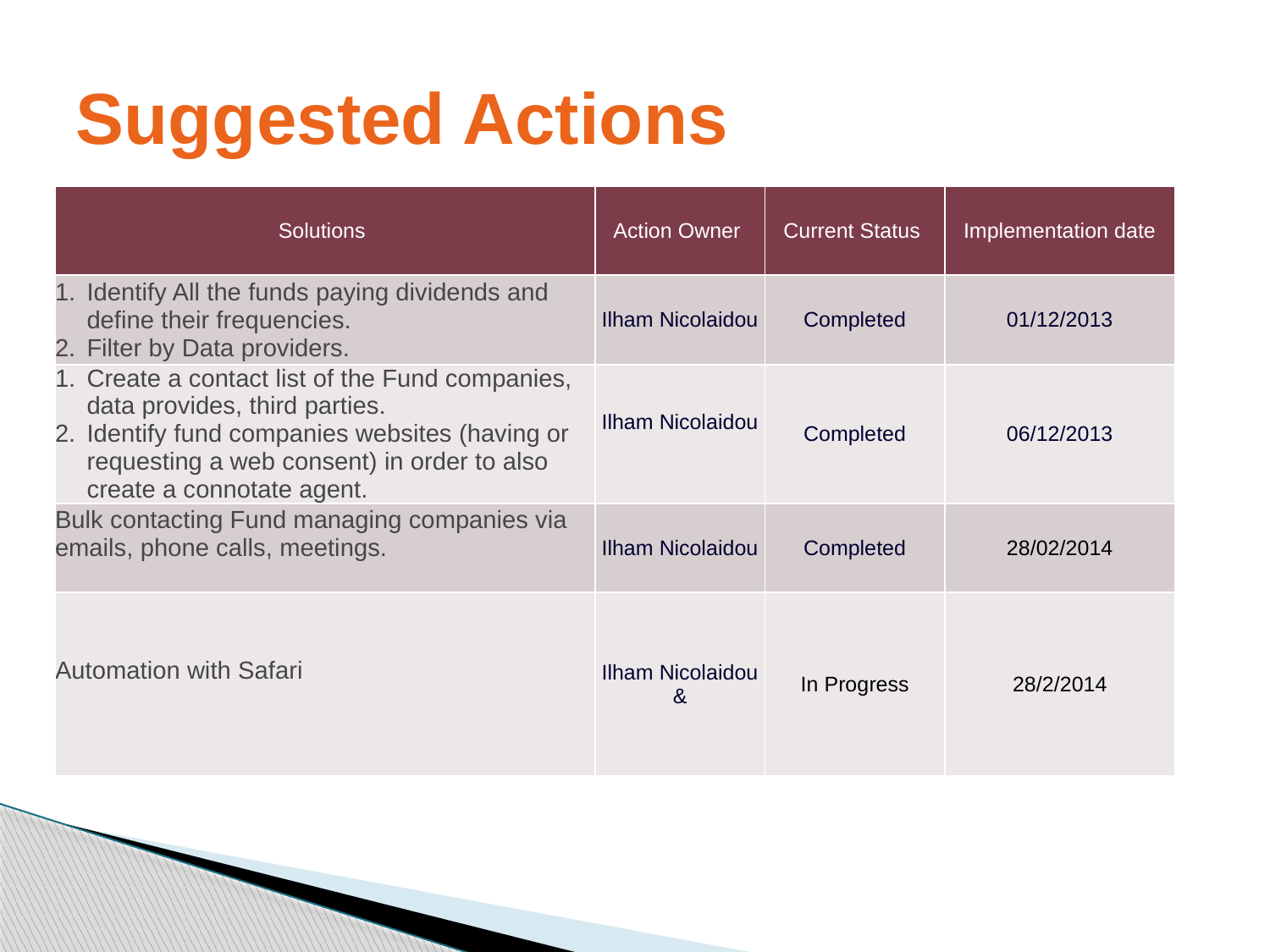

# Suggested Actions
| Solutions | Action Owner | Current Status | Implementation date |
| --- | --- | --- | --- |
| Identify All the funds paying dividends and define their frequencies. Filter by Data providers. | Ilham Nicolaidou | Completed | 01/12/2013 |
| Create a contact list of the Fund companies, data provides, third parties. Identify fund companies websites (having or requesting a web consent) in order to also create a connotate agent. | Ilham Nicolaidou | Completed | 06/12/2013 |
| Bulk contacting Fund managing companies via emails, phone calls, meetings. | Ilham Nicolaidou | Completed | 28/02/2014 |
| Automation with Safari | Ilham Nicolaidou & | In Progress | 28/2/2014 |

6 Sigma Project Charter
3/10/2014